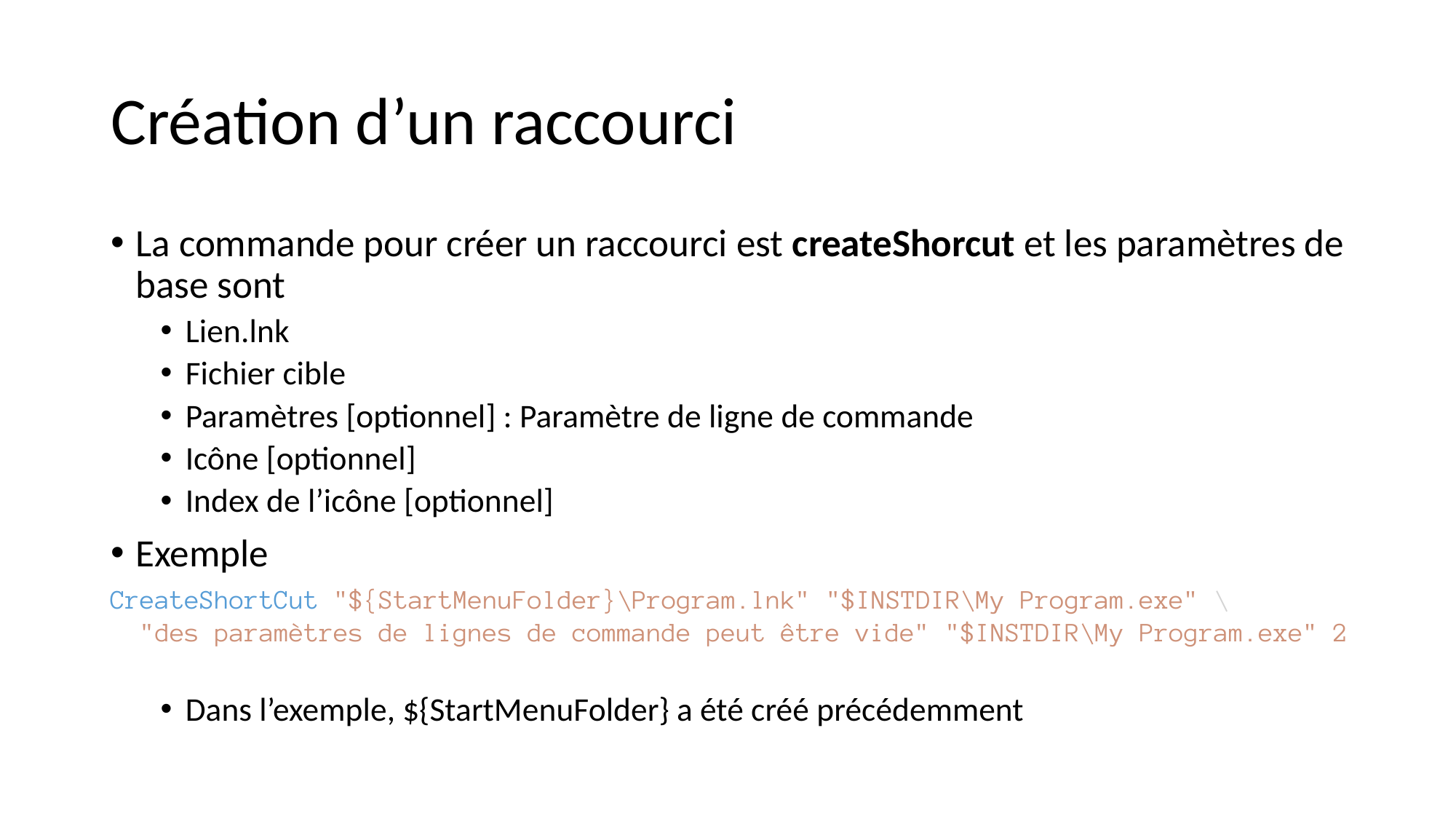

# Création d’un raccourci
La commande pour créer un raccourci est createShorcut et les paramètres de base sont
Lien.lnk
Fichier cible
Paramètres [optionnel] : Paramètre de ligne de commande
Icône [optionnel]
Index de l’icône [optionnel]
Exemple

Dans l’exemple, ${StartMenuFolder} a été créé précédemment
CreateShortCut "${StartMenuFolder}\Program.lnk" "$INSTDIR\My Program.exe" \
  "des paramètres de lignes de commande peut être vide" "$INSTDIR\My Program.exe" 2